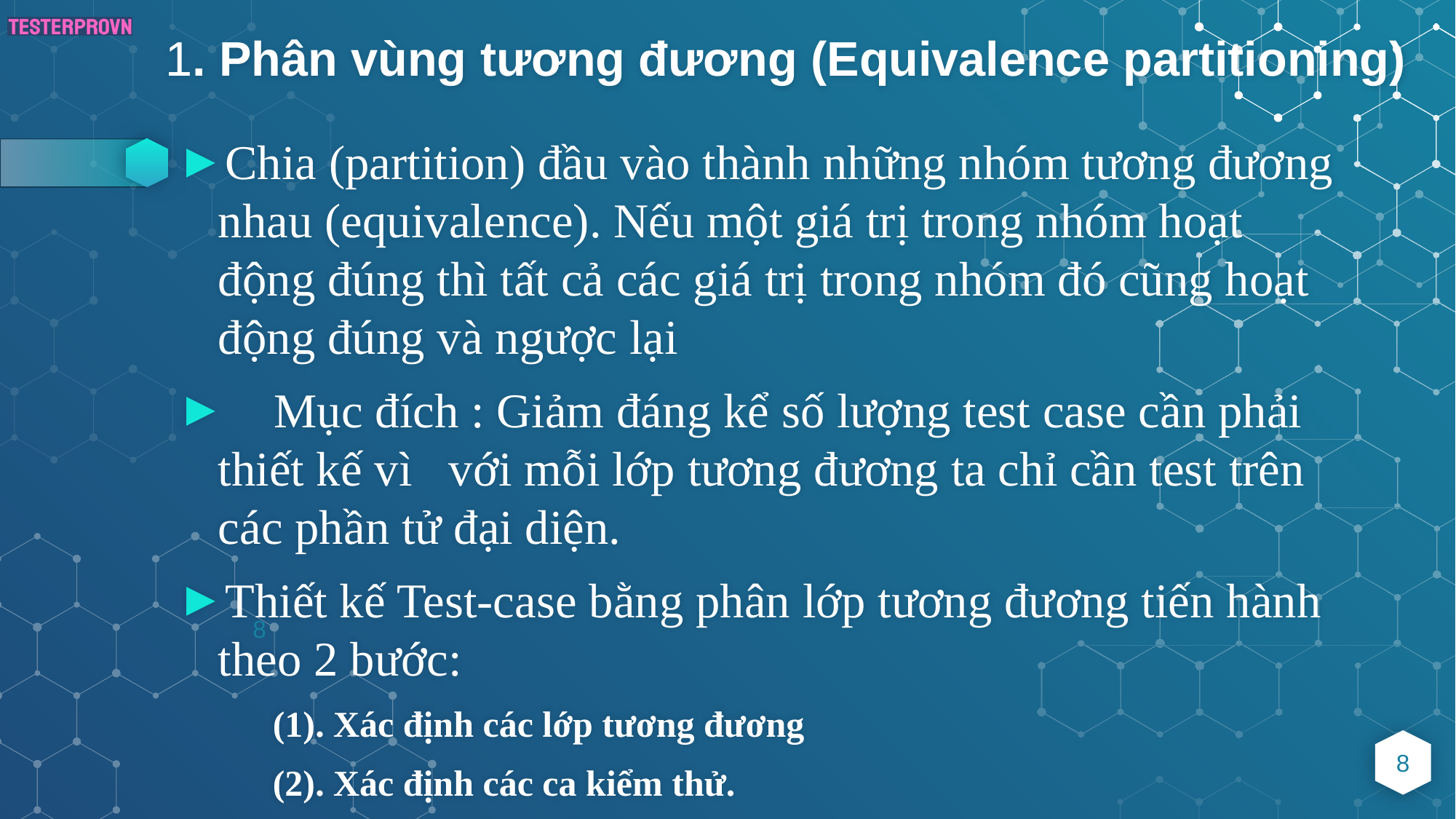

# 1. Phân vùng tương đương (Equivalence partitioning)
Chia (partition) đầu vào thành những nhóm tương đương nhau (equivalence). Nếu một giá trị trong nhóm hoạt động đúng thì tất cả các giá trị trong nhóm đó cũng hoạt động đúng và ngược lại
    Mục đích : Giảm đáng kể số lượng test case cần phải thiết kế vì   với mỗi lớp tương đương ta chỉ cần test trên các phần tử đại diện.
Thiết kế Test-case bằng phân lớp tương đương tiến hành theo 2 bước:
(1). Xác định các lớp tương đương
(2). Xác định các ca kiểm thử.

8